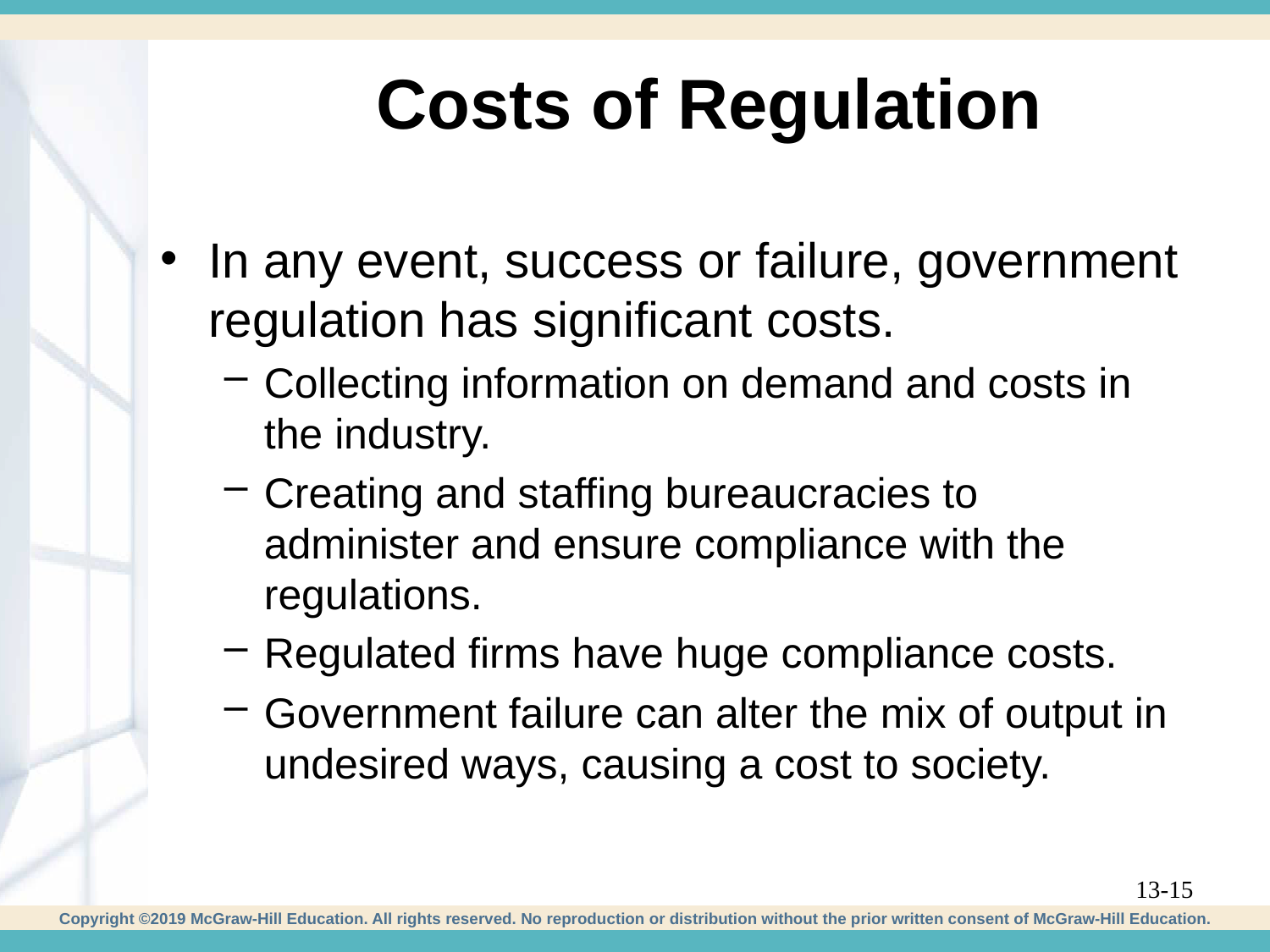

# Costs of Regulation
In any event, success or failure, government regulation has significant costs.
Collecting information on demand and costs in the industry.
Creating and staffing bureaucracies to administer and ensure compliance with the regulations.
Regulated firms have huge compliance costs.
Government failure can alter the mix of output in undesired ways, causing a cost to society.
13-15